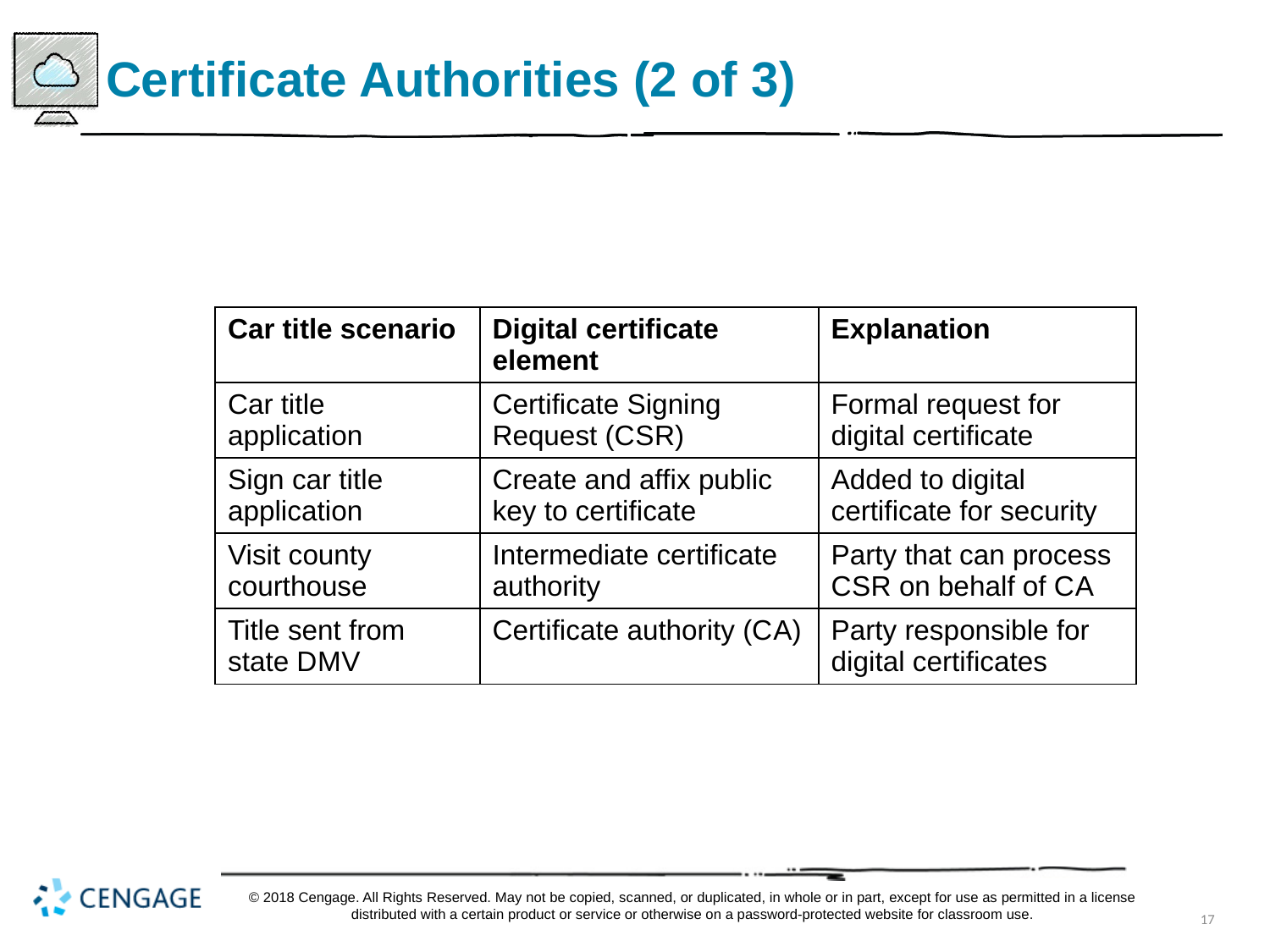

# Certificate Authorities (2 of 3)
| Car title scenario | Digital certificate element | Explanation |
| --- | --- | --- |
| Car title application | Certificate Signing Request (C S R) | Formal request for digital certificate |
| Sign car title application | Create and affix public key to certificate | Added to digital certificate for security |
| Visit county courthouse | Intermediate certificate authority | Party that can process C S R on behalf of C A |
| Title sent from state D M V | Certificate authority (C A) | Party responsible for digital certificates |
© 2018 Cengage. All Rights Reserved. May not be copied, scanned, or duplicated, in whole or in part, except for use as permitted in a license distributed with a certain product or service or otherwise on a password-protected website for classroom use.